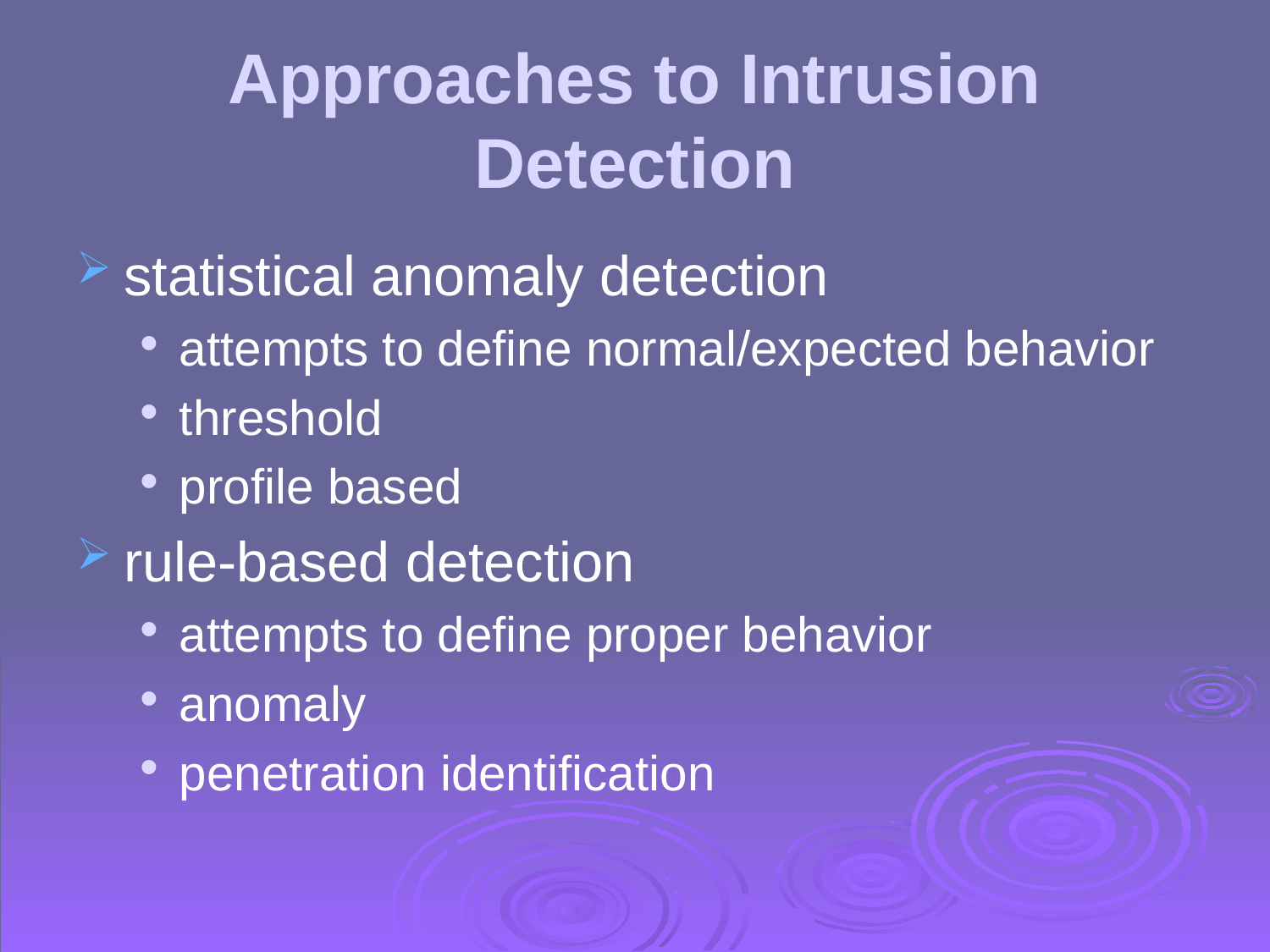

# Approaches to Intrusion Detection
statistical anomaly detection
attempts to define normal/expected behavior
threshold
profile based
rule-based detection
attempts to define proper behavior
anomaly
penetration identification